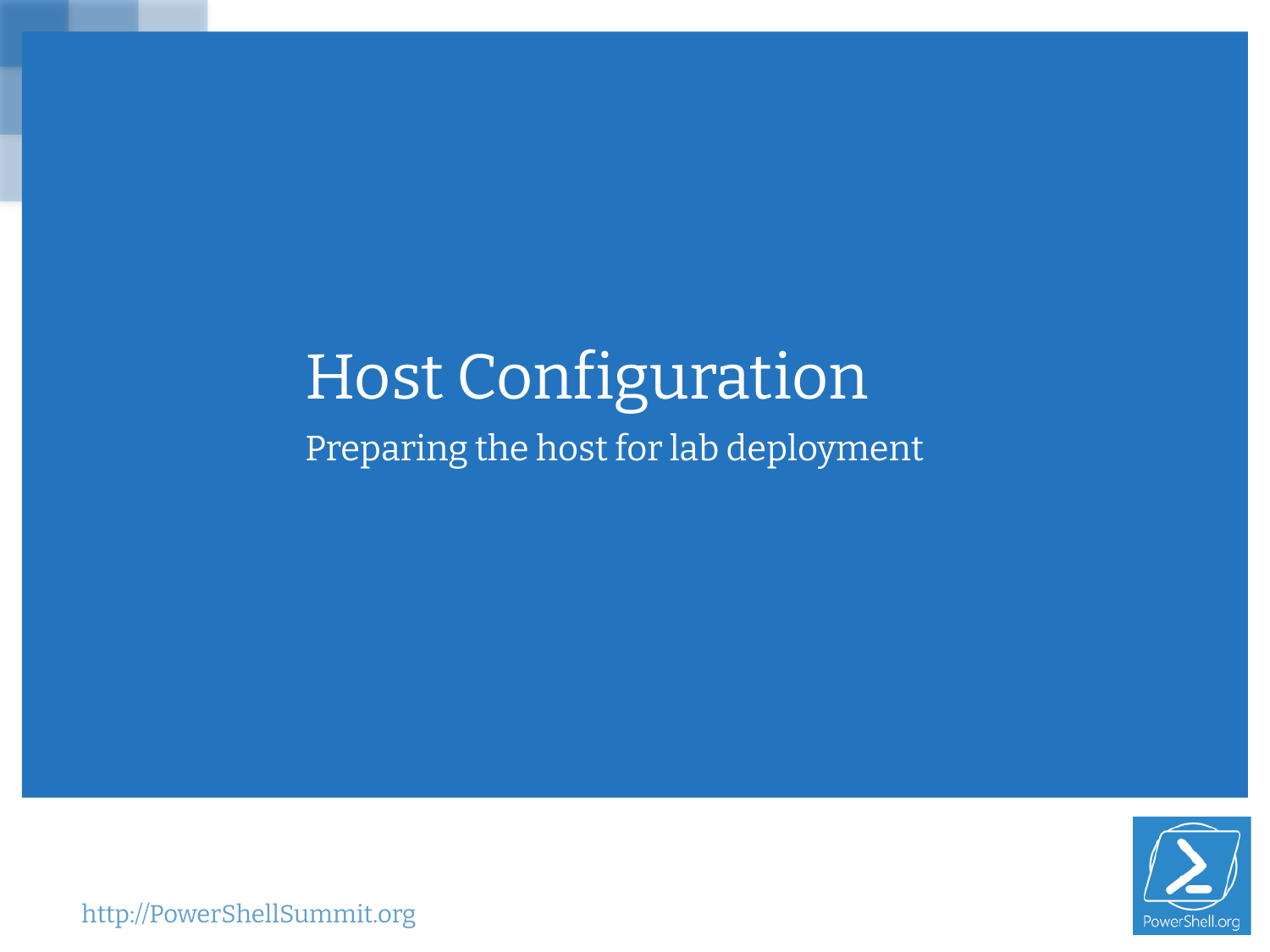

# Host Configuration
Preparing the host for lab deployment